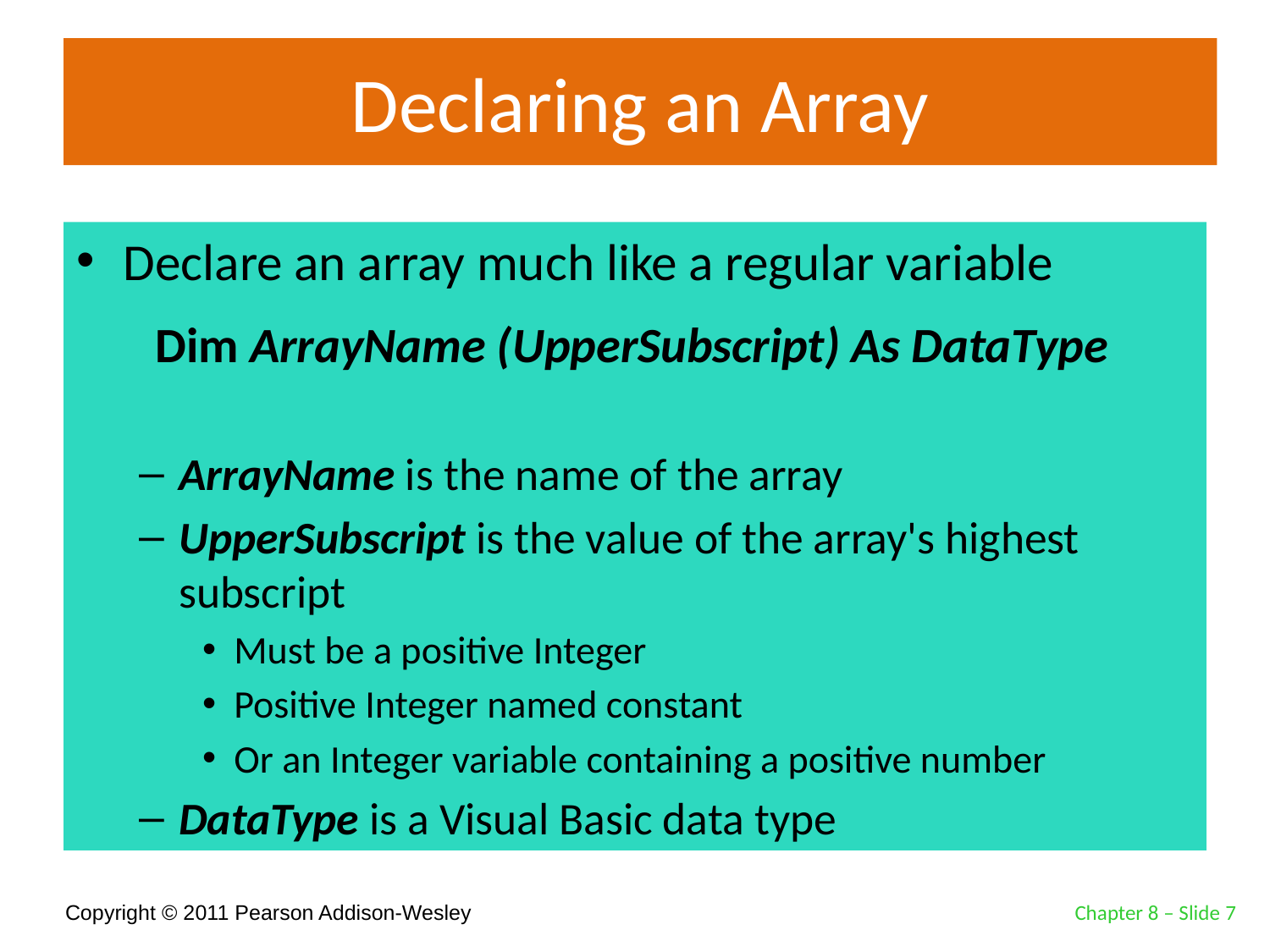

# Declaring an Array
Declare an array much like a regular variable

ArrayName is the name of the array
UpperSubscript is the value of the array's highest subscript
Must be a positive Integer
Positive Integer named constant
Or an Integer variable containing a positive number
DataType is a Visual Basic data type

Dim ArrayName (UpperSubscript) As DataType
Chapter 8 – Slide 7